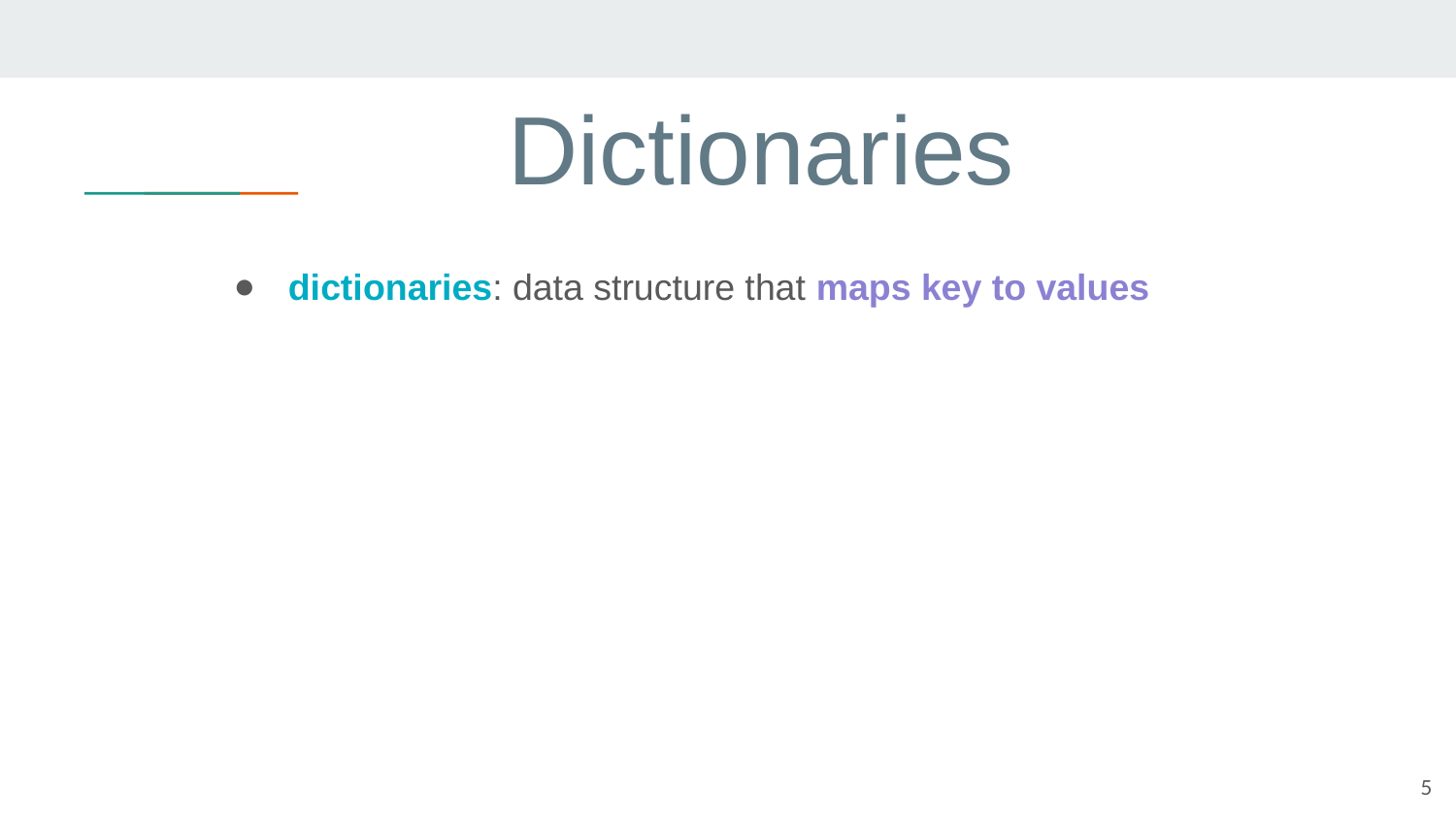

# Dictionaries

dictionaries: data structure that maps key to values

5